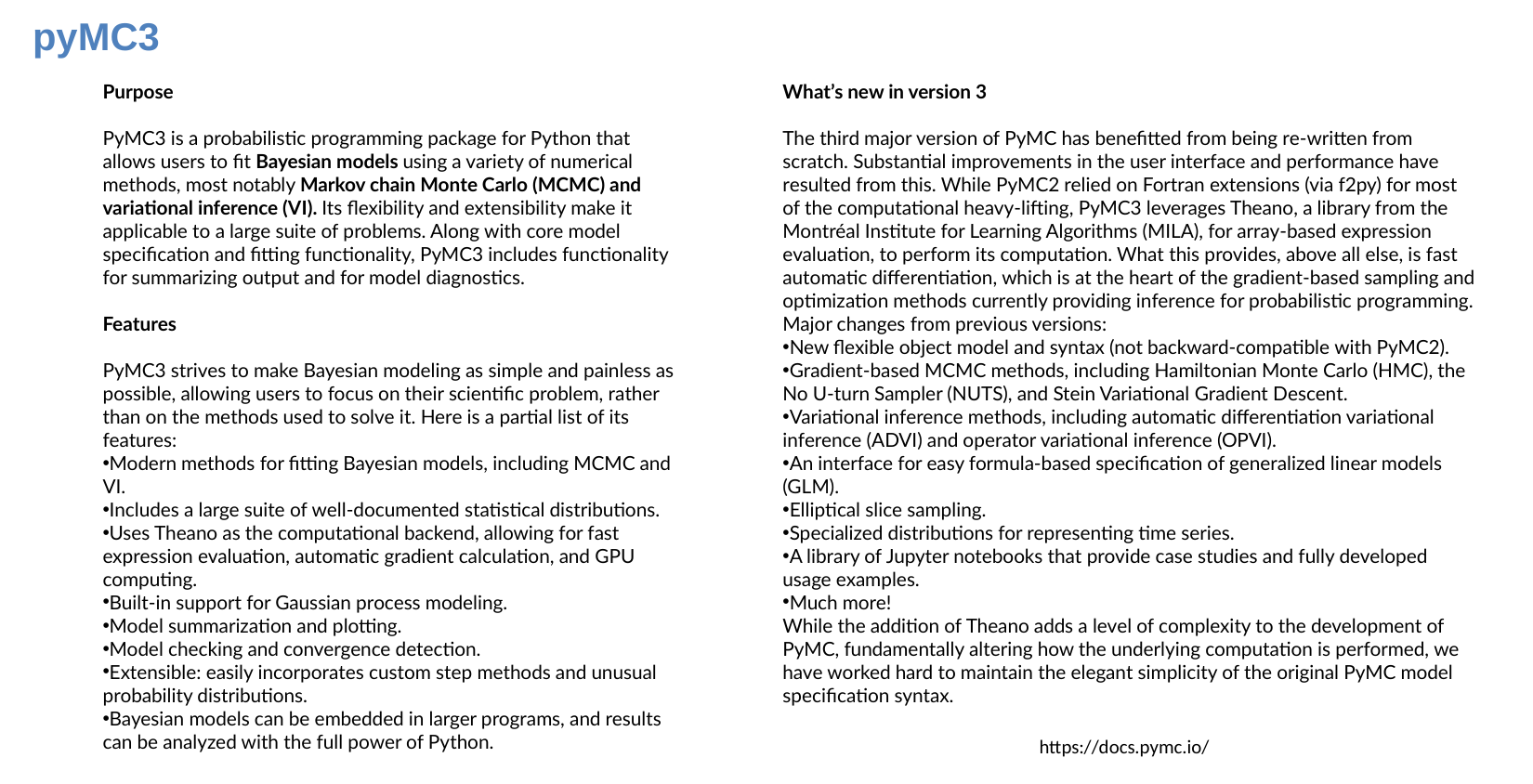

pyMC3
Purpose

PyMC3 is a probabilistic programming package for Python that allows users to fit Bayesian models using a variety of numerical methods, most notably Markov chain Monte Carlo (MCMC) and variational inference (VI). Its flexibility and extensibility make it applicable to a large suite of problems. Along with core model specification and fitting functionality, PyMC3 includes functionality for summarizing output and for model diagnostics.

Features

PyMC3 strives to make Bayesian modeling as simple and painless as possible, allowing users to focus on their scientific problem, rather than on the methods used to solve it. Here is a partial list of its features:
Modern methods for fitting Bayesian models, including MCMC and VI.
Includes a large suite of well-documented statistical distributions.
Uses Theano as the computational backend, allowing for fast expression evaluation, automatic gradient calculation, and GPU computing.
Built-in support for Gaussian process modeling.
Model summarization and plotting.
Model checking and convergence detection.
Extensible: easily incorporates custom step methods and unusual probability distributions.
Bayesian models can be embedded in larger programs, and results can be analyzed with the full power of Python.
What’s new in version 3

The third major version of PyMC has benefitted from being re-written from scratch. Substantial improvements in the user interface and performance have resulted from this. While PyMC2 relied on Fortran extensions (via f2py) for most of the computational heavy-lifting, PyMC3 leverages Theano, a library from the Montréal Institute for Learning Algorithms (MILA), for array-based expression evaluation, to perform its computation. What this provides, above all else, is fast automatic differentiation, which is at the heart of the gradient-based sampling and optimization methods currently providing inference for probabilistic programming.
Major changes from previous versions:
New flexible object model and syntax (not backward-compatible with PyMC2).
Gradient-based MCMC methods, including Hamiltonian Monte Carlo (HMC), the No U-turn Sampler (NUTS), and Stein Variational Gradient Descent.
Variational inference methods, including automatic differentiation variational inference (ADVI) and operator variational inference (OPVI).
An interface for easy formula-based specification of generalized linear models (GLM).
Elliptical slice sampling.
Specialized distributions for representing time series.
A library of Jupyter notebooks that provide case studies and fully developed usage examples.
Much more!
While the addition of Theano adds a level of complexity to the development of PyMC, fundamentally altering how the underlying computation is performed, we have worked hard to maintain the elegant simplicity of the original PyMC model specification syntax.
https://docs.pymc.io/